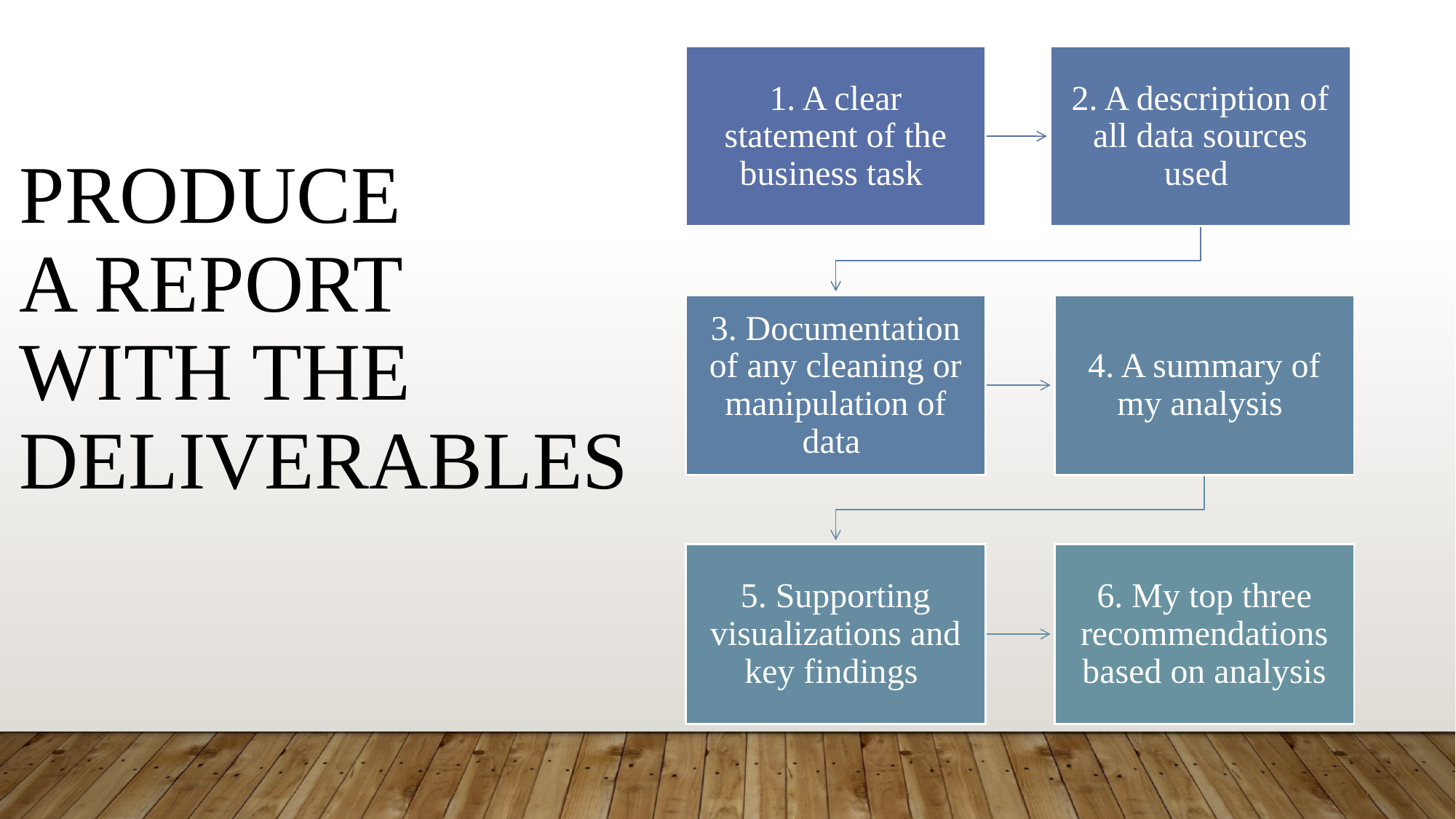

1. A clear statement of the business task

2. A description of all data sources used

3. Documentation of any cleaning or manipulation of data

4. A summary of my analysis

5. Supporting visualizations and key findings
6. My top three recommendations based on analysis
# Produce a report with the deliverables